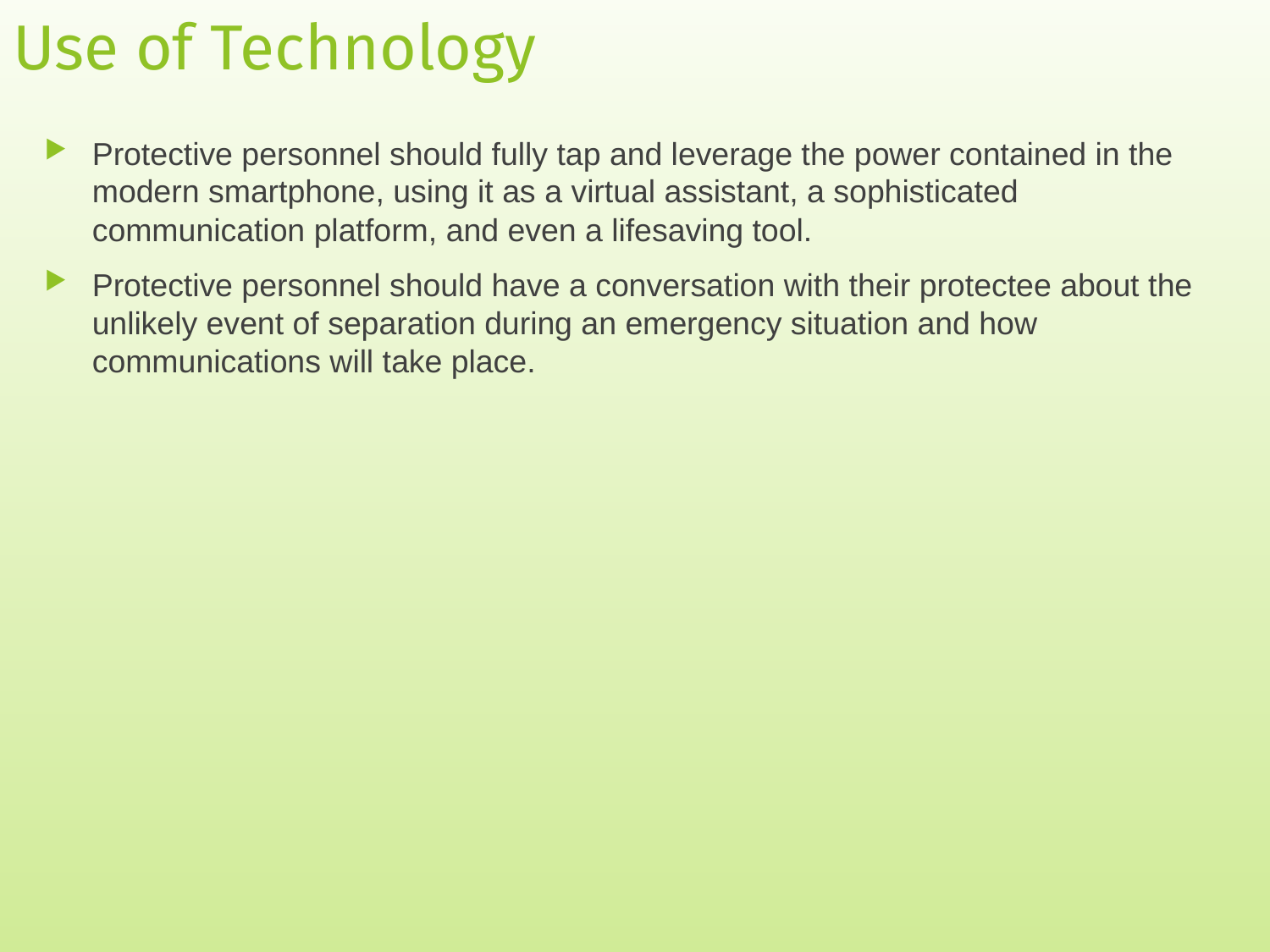

# Use of Technology
Protective personnel should fully tap and leverage the power contained in the modern smartphone, using it as a virtual assistant, a sophisticated communication platform, and even a lifesaving tool.
Protective personnel should have a conversation with their protectee about the unlikely event of separation during an emergency situation and how communications will take place.

10